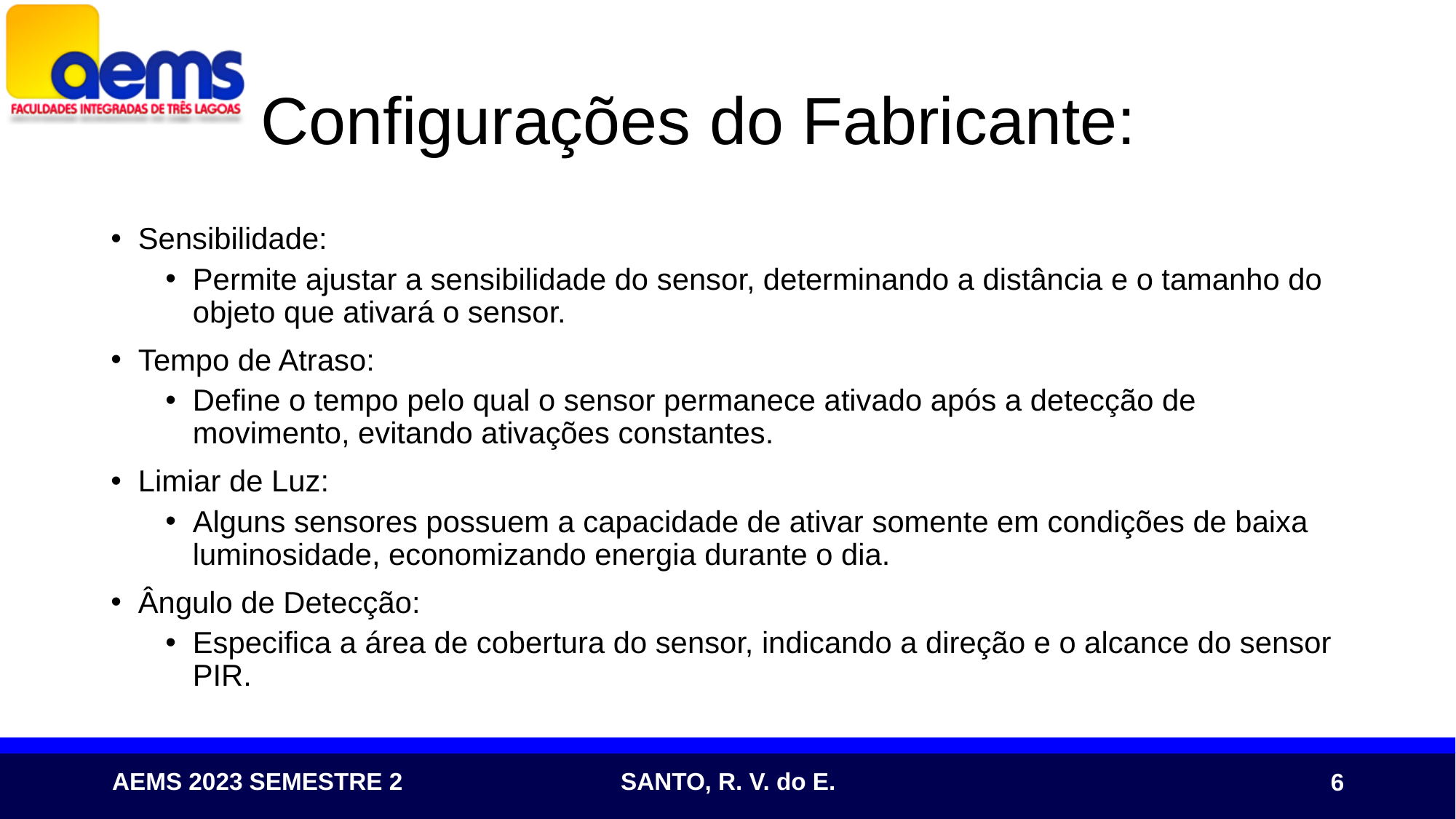

# Configurações do Fabricante:
Sensibilidade:
Permite ajustar a sensibilidade do sensor, determinando a distância e o tamanho do objeto que ativará o sensor.
Tempo de Atraso:
Define o tempo pelo qual o sensor permanece ativado após a detecção de movimento, evitando ativações constantes.
Limiar de Luz:
Alguns sensores possuem a capacidade de ativar somente em condições de baixa luminosidade, economizando energia durante o dia.
Ângulo de Detecção:
Especifica a área de cobertura do sensor, indicando a direção e o alcance do sensor PIR.

6